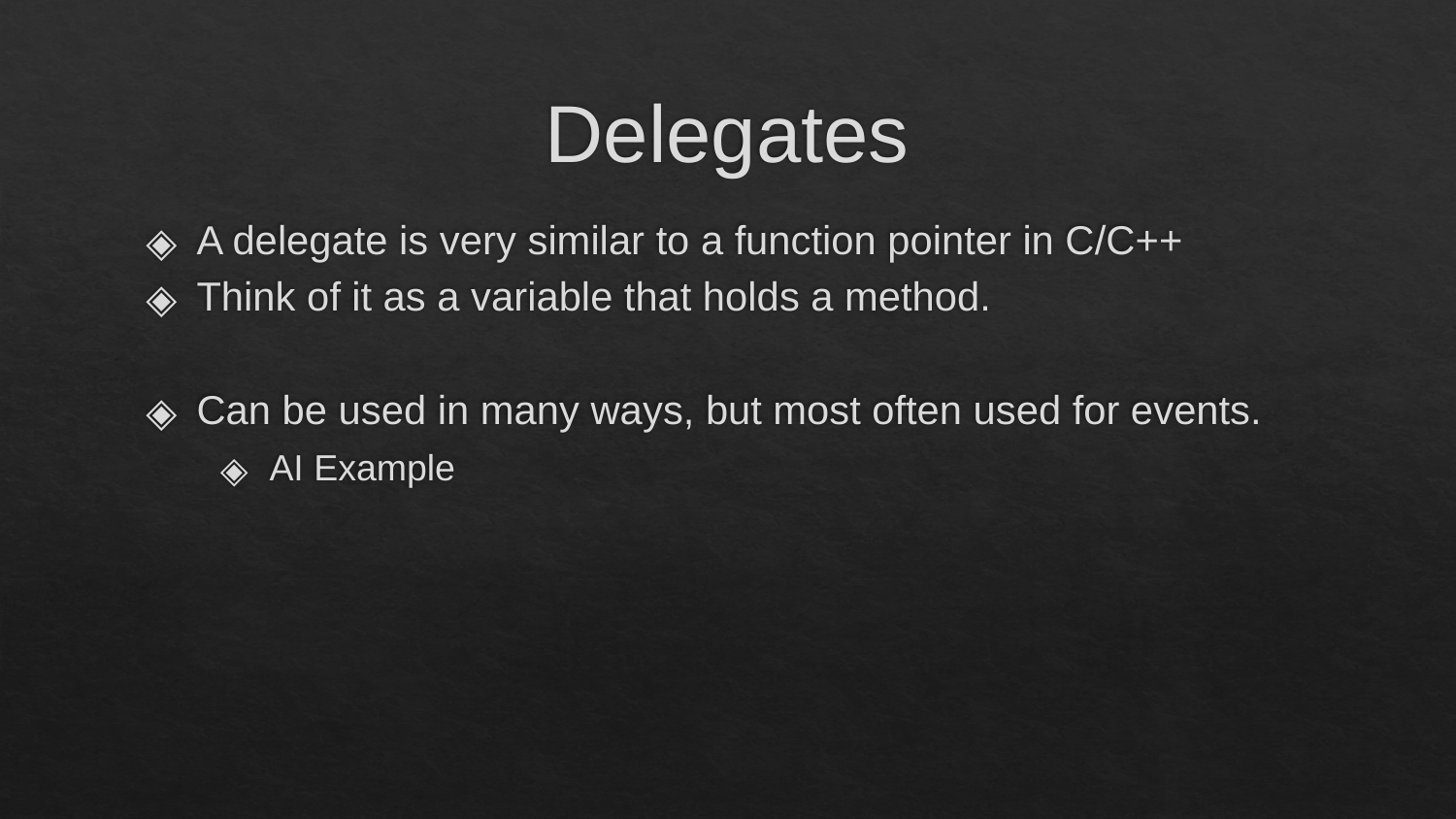

# Delegates
A delegate is very similar to a function pointer in C/C++
Think of it as a variable that holds a method.

Can be used in many ways, but most often used for events.
AI Example